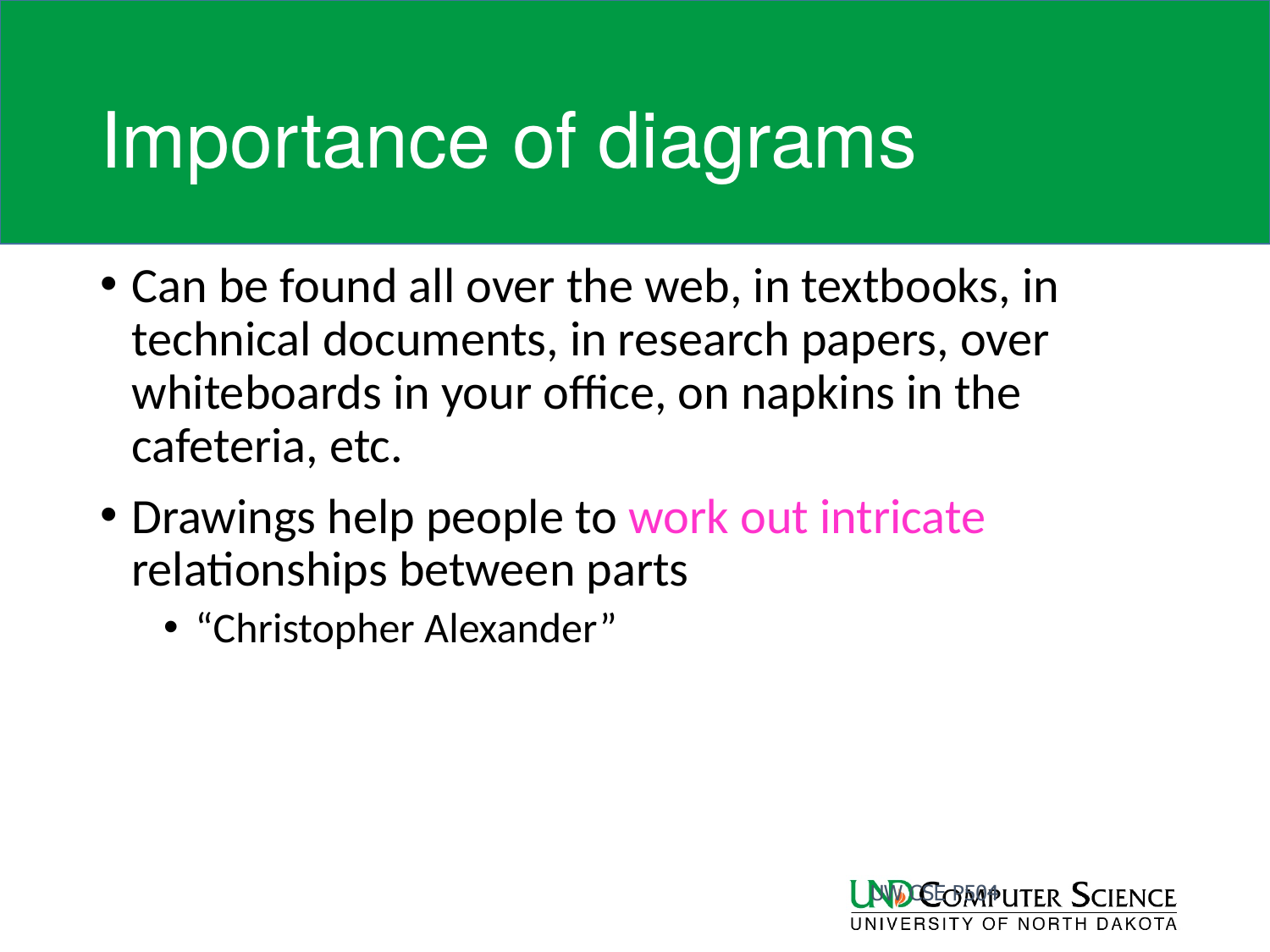

# Importance of diagrams
Can be found all over the web, in textbooks, in technical documents, in research papers, over whiteboards in your office, on napkins in the cafeteria, etc.
Drawings help people to work out intricate relationships between parts
“Christopher Alexander”
UW CSE P504
18